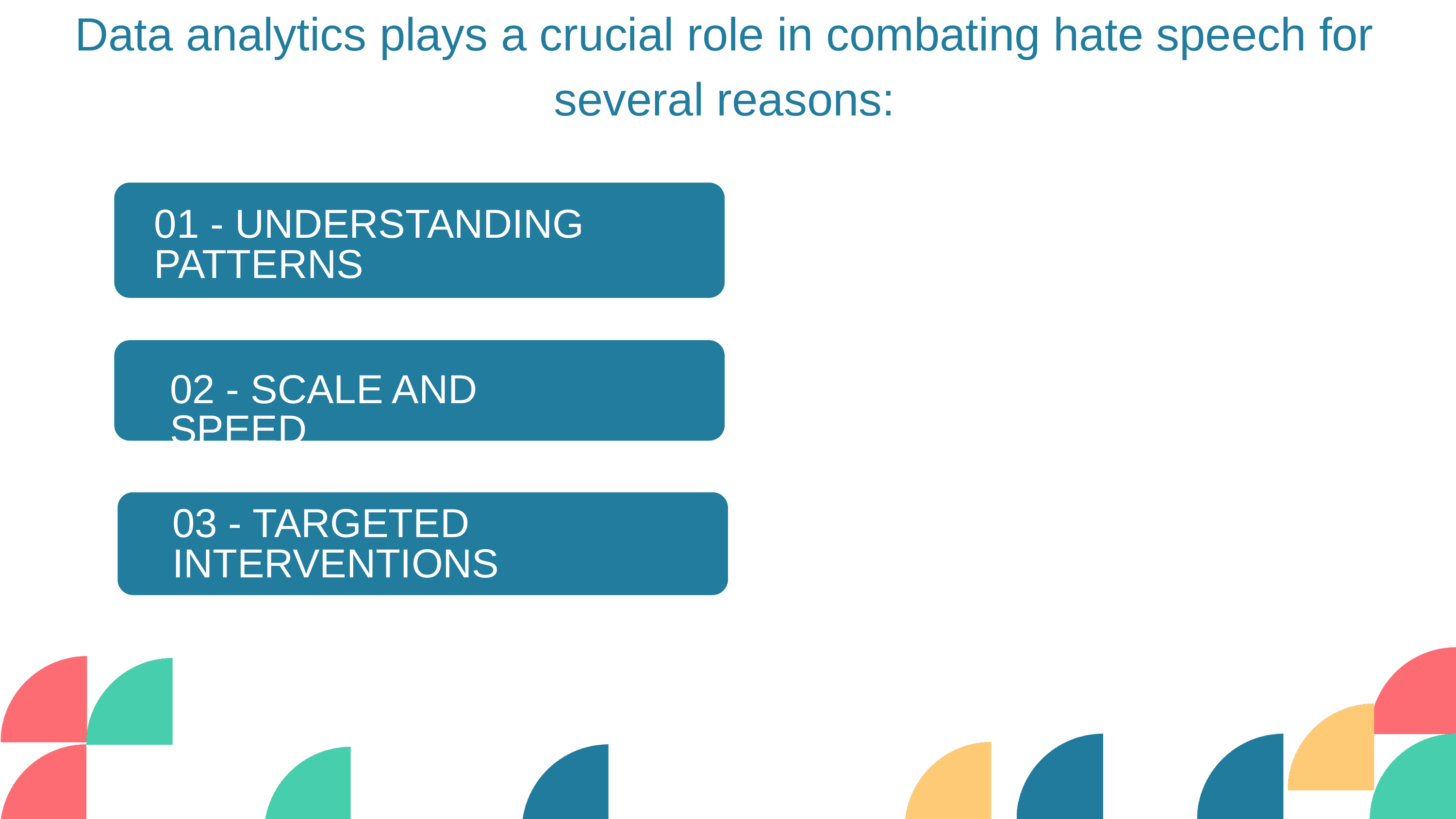

Data analytics plays a crucial role in combating hate speech for several reasons:

01 - UNDERSTANDING PATTERNS

02 - SCALE AND SPEED

03 - TARGETED INTERVENTIONS